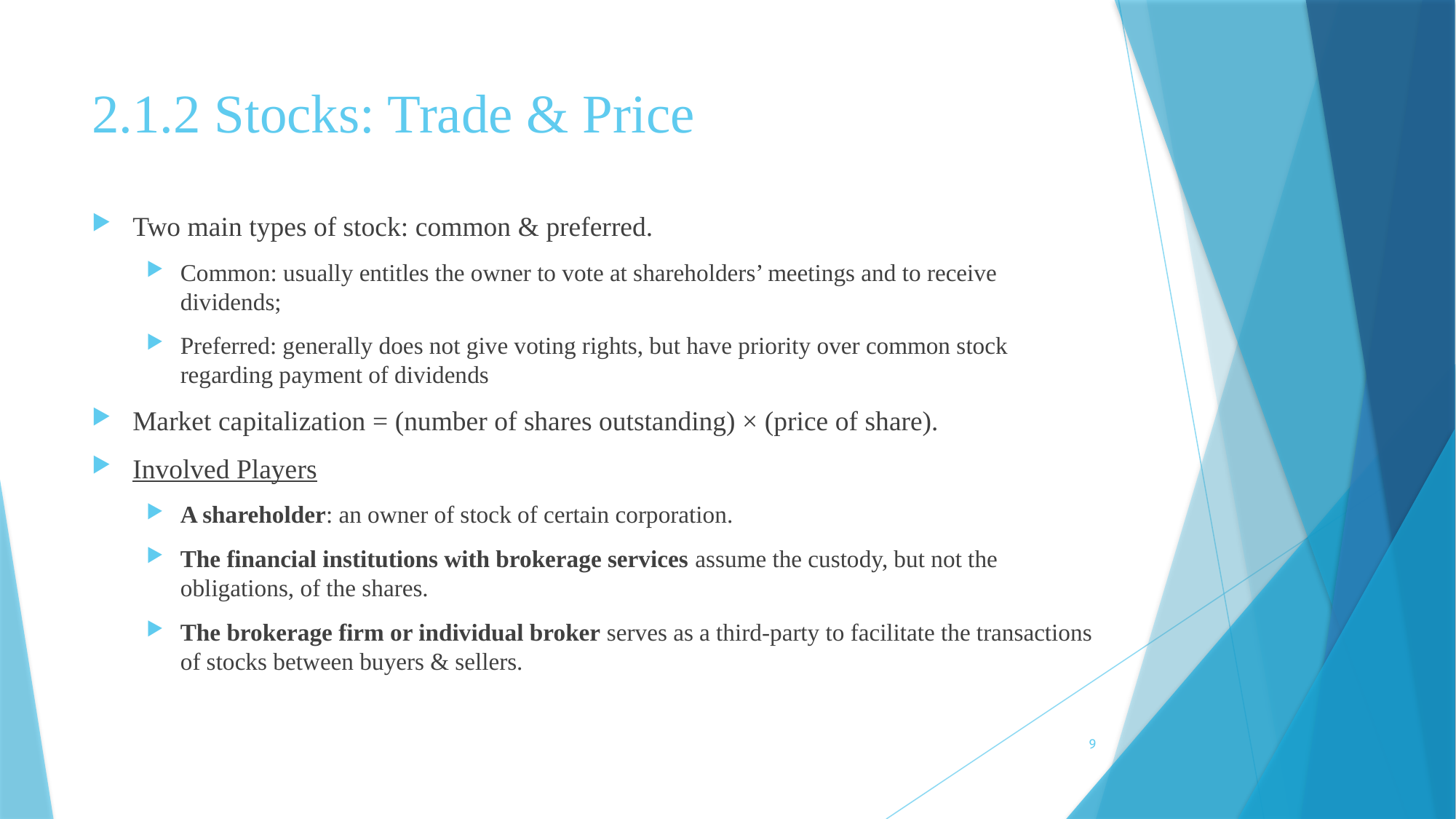

# 2.1.2 Stocks: Trade & Price
Two main types of stock: common & preferred.
Common: usually entitles the owner to vote at shareholders’ meetings and to receive dividends;
Preferred: generally does not give voting rights, but have priority over common stock regarding payment of dividends
Market capitalization = (number of shares outstanding) × (price of share).
Involved Players
A shareholder: an owner of stock of certain corporation.
The financial institutions with brokerage services assume the custody, but not the obligations, of the shares.
The brokerage firm or individual broker serves as a third-party to facilitate the transactions of stocks between buyers & sellers.
9